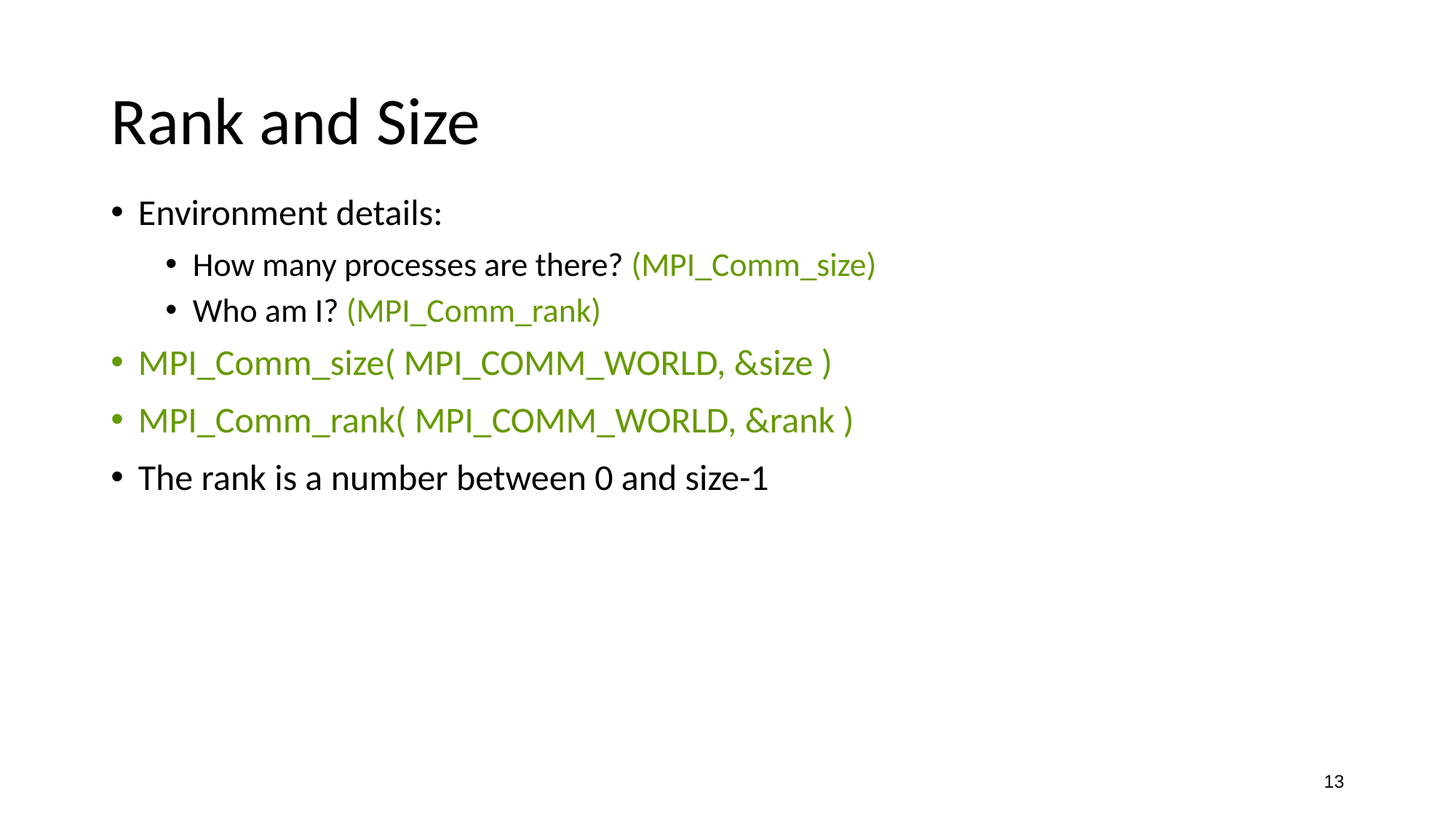

# Rank and Size
Environment details:
How many processes are there? (MPI_Comm_size)
Who am I? (MPI_Comm_rank)
MPI_Comm_size( MPI_COMM_WORLD, &size )
MPI_Comm_rank( MPI_COMM_WORLD, &rank )
The rank is a number between 0 and size-1

13